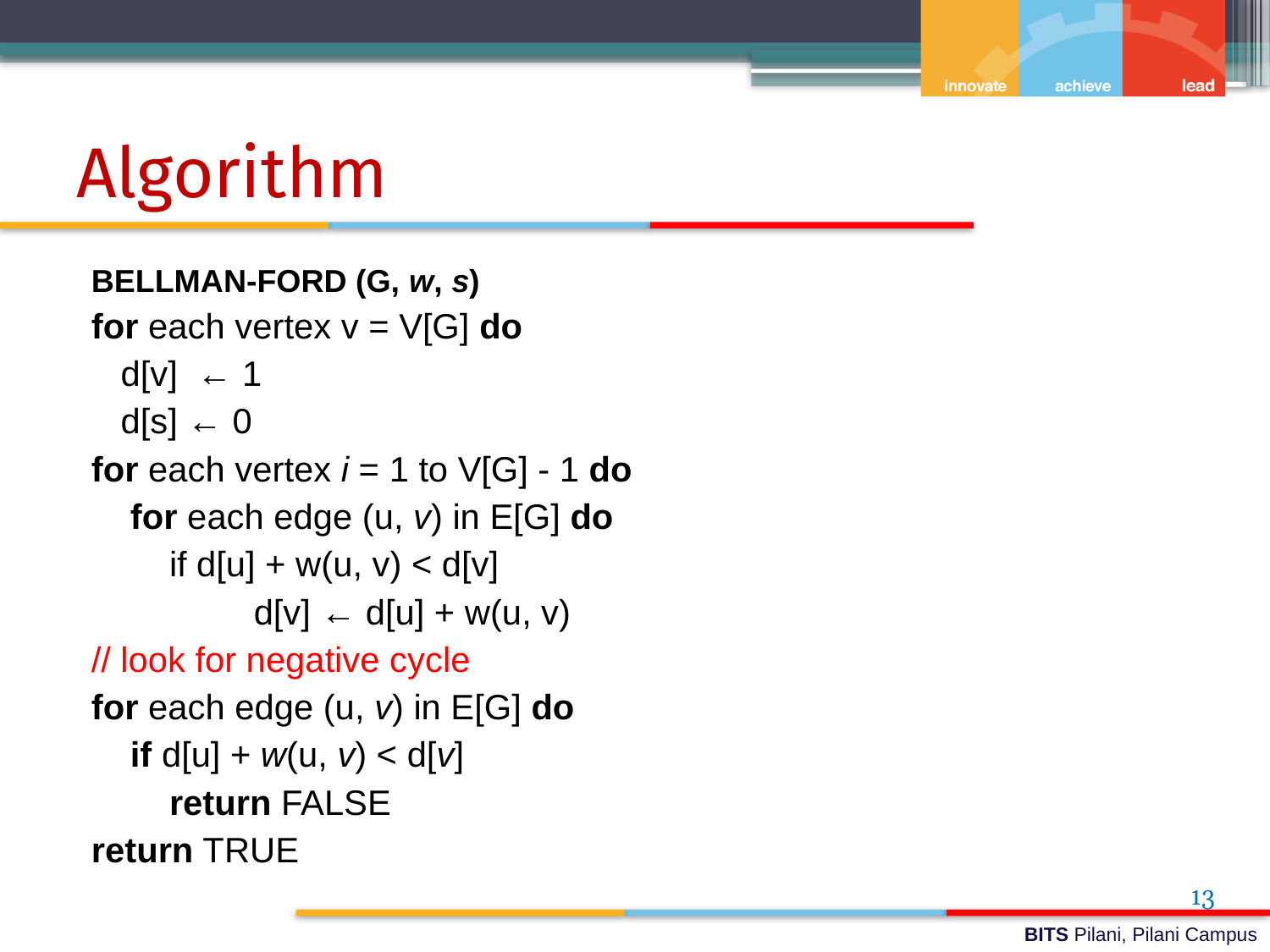

# Algorithm
BELLMAN-FORD (G, w, s)
for each vertex v = V[G] do
   d[v]  ← 1
   d[s] ← 0
for each vertex i = 1 to V[G] - 1 do
    for each edge (u, v) in E[G] do
        if d[u] + w(u, v) < d[v]
		d[v] ← d[u] + w(u, v)
// look for negative cycle
for each edge (u, v) in E[G] do
    if d[u] + w(u, v) < d[v]
        return FALSE
return TRUE

13